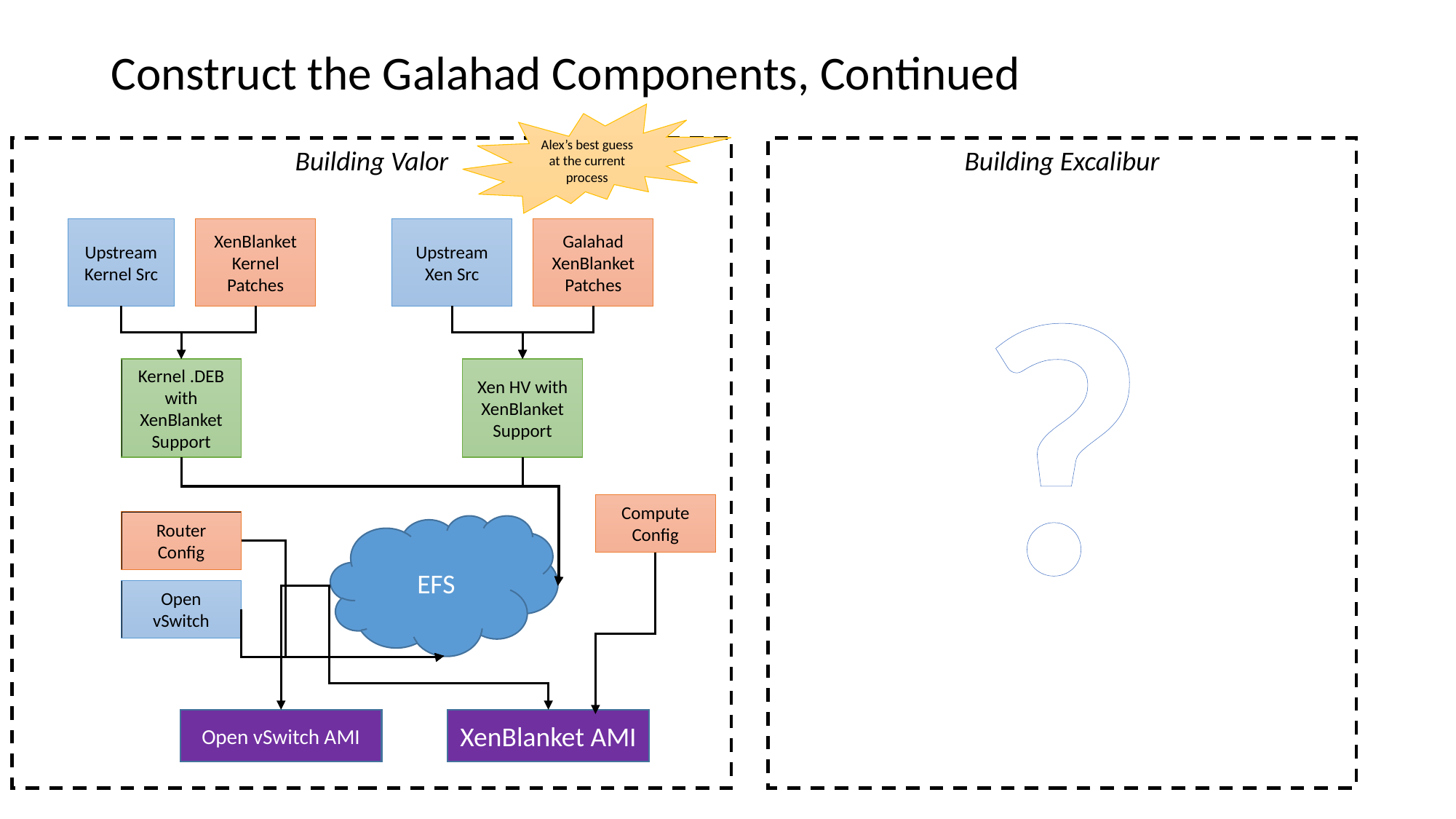

# Construct the Galahad Components, Continued
Alex’s best guess at the current process
Building Valor
Building Excalibur
?
Upstream Xen Src
XenBlanket Kernel Patches
Galahad XenBlanket Patches
Upstream Kernel Src
Kernel .DEB with XenBlanket Support
Xen HV with XenBlanket Support
Compute
Config
Router Config
EFS
Open vSwitch
Open vSwitch AMI
XenBlanket AMI